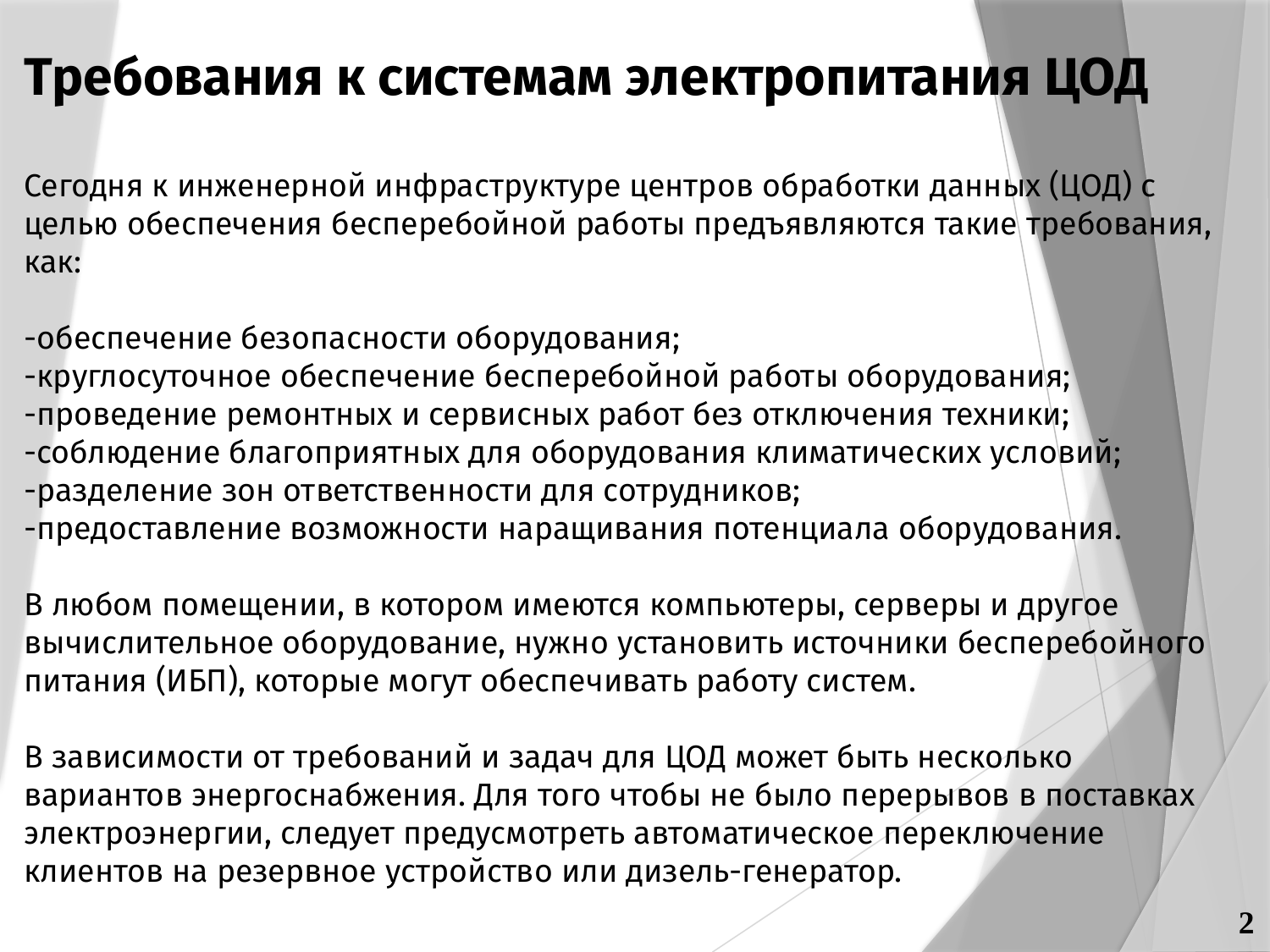

Требования к системам электропитания ЦОД
# Сегодня к инженерной инфраструктуре центров обработки данных (ЦОД) с целью обеспечения бесперебойной работы предъявляются такие требования, как: -обеспечение безопасности оборудования; -круглосуточное обеспечение бесперебойной работы оборудования; -проведение ремонтных и сервисных работ без отключения техники; -соблюдение благоприятных для оборудования климатических условий; -разделение зон ответственности для сотрудников; -предоставление возможности наращивания потенциала оборудования. В любом помещении, в котором имеются компьютеры, серверы и другое вычислительное оборудование, нужно установить источники бесперебойного питания (ИБП), которые могут обеспечивать работу систем. В зависимости от требований и задач для ЦОД может быть несколько вариантов энергоснабжения. Для того чтобы не было перерывов в поставках электроэнергии, следует предусмотреть автоматическое переключение клиентов на резервное устройство или дизель-генератор.

2